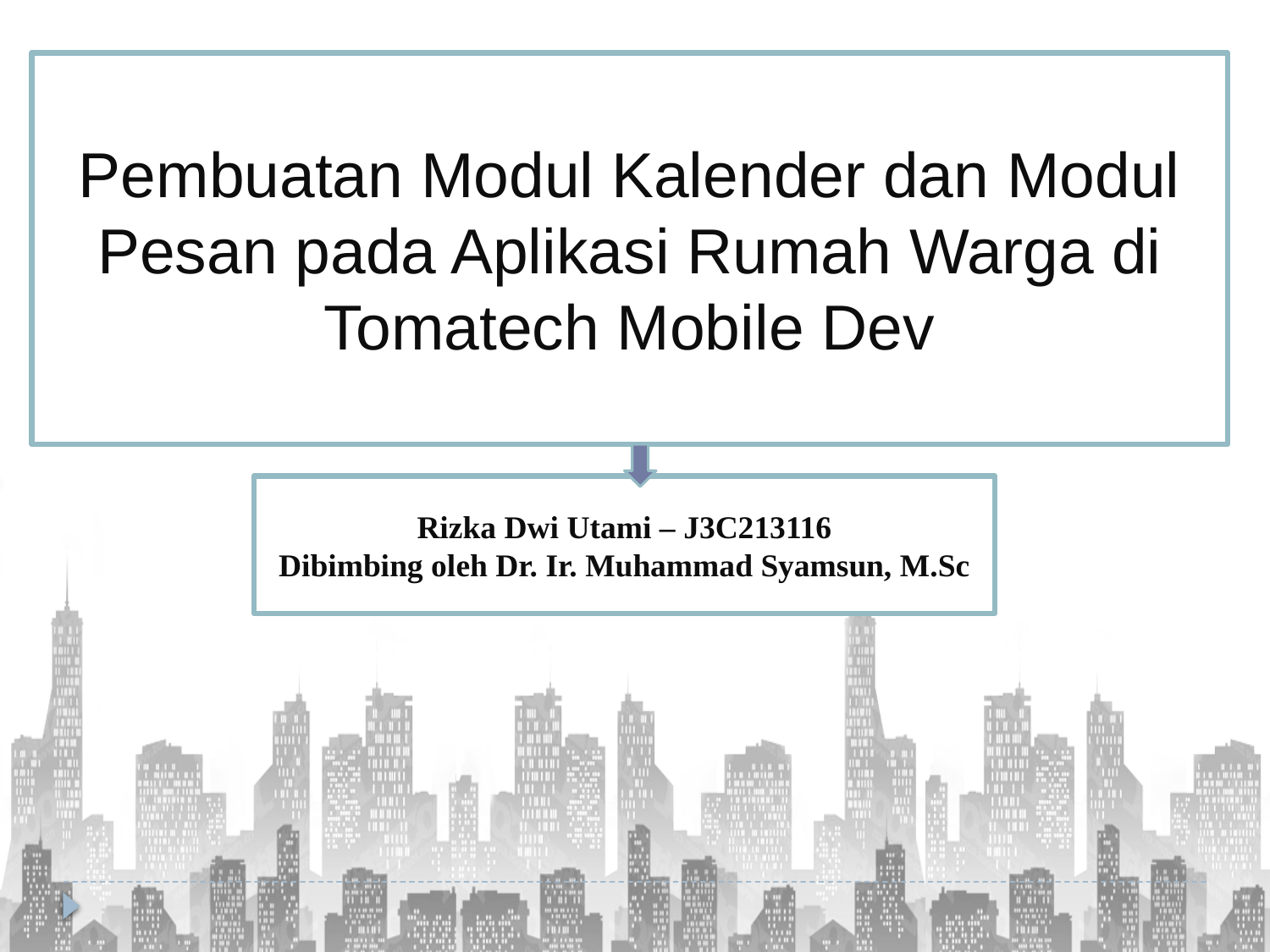

Pembuatan Modul Kalender dan Modul Pesan pada Aplikasi Rumah Warga di Tomatech Mobile Dev

Rizka Dwi Utami – J3C213116
Dibimbing oleh Dr. Ir. Muhammad Syamsun, M.Sc